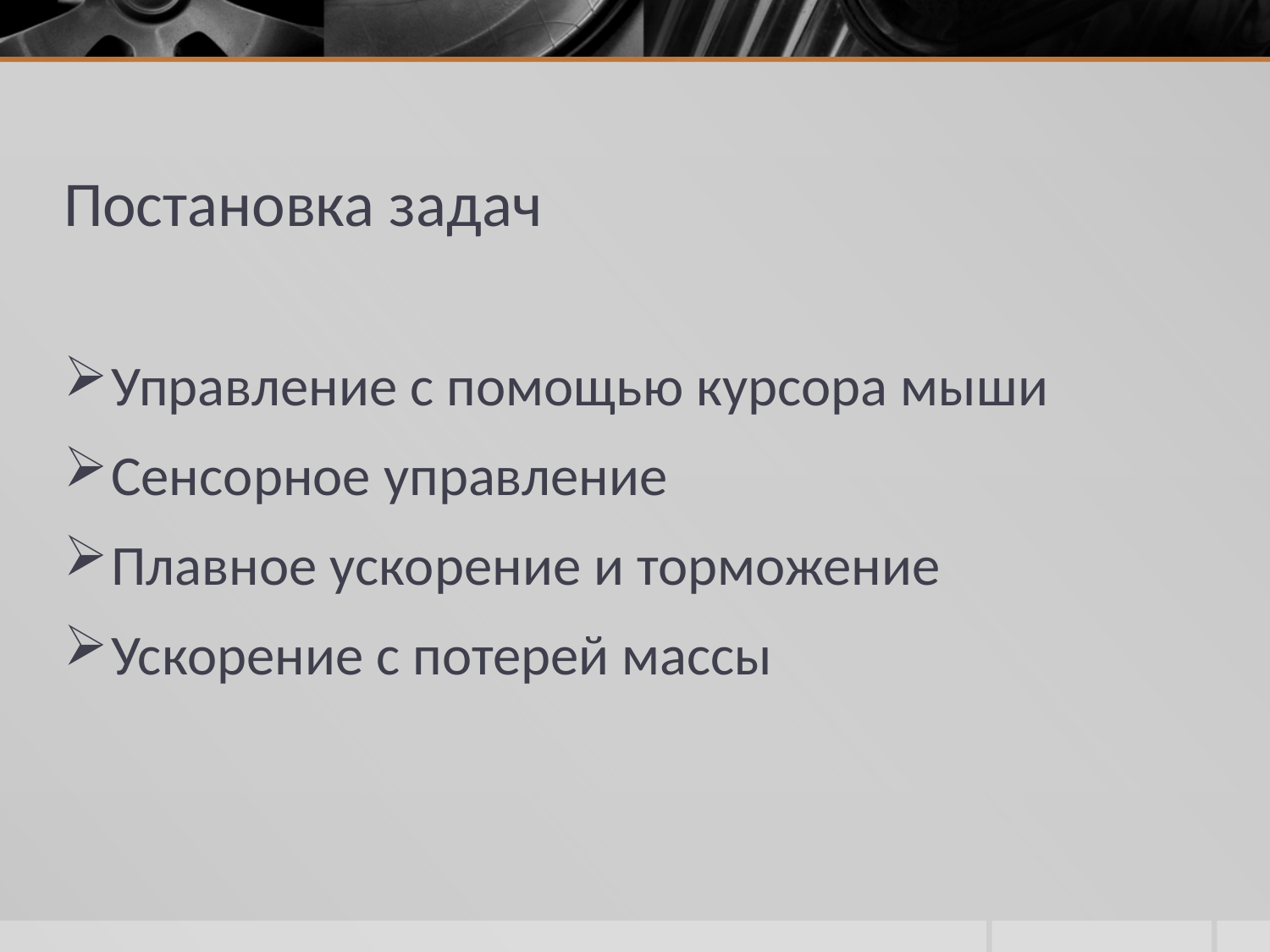

# Постановка задач
Управление с помощью курсора мыши
Сенсорное управление
Плавное ускорение и торможение
Ускорение с потерей массы